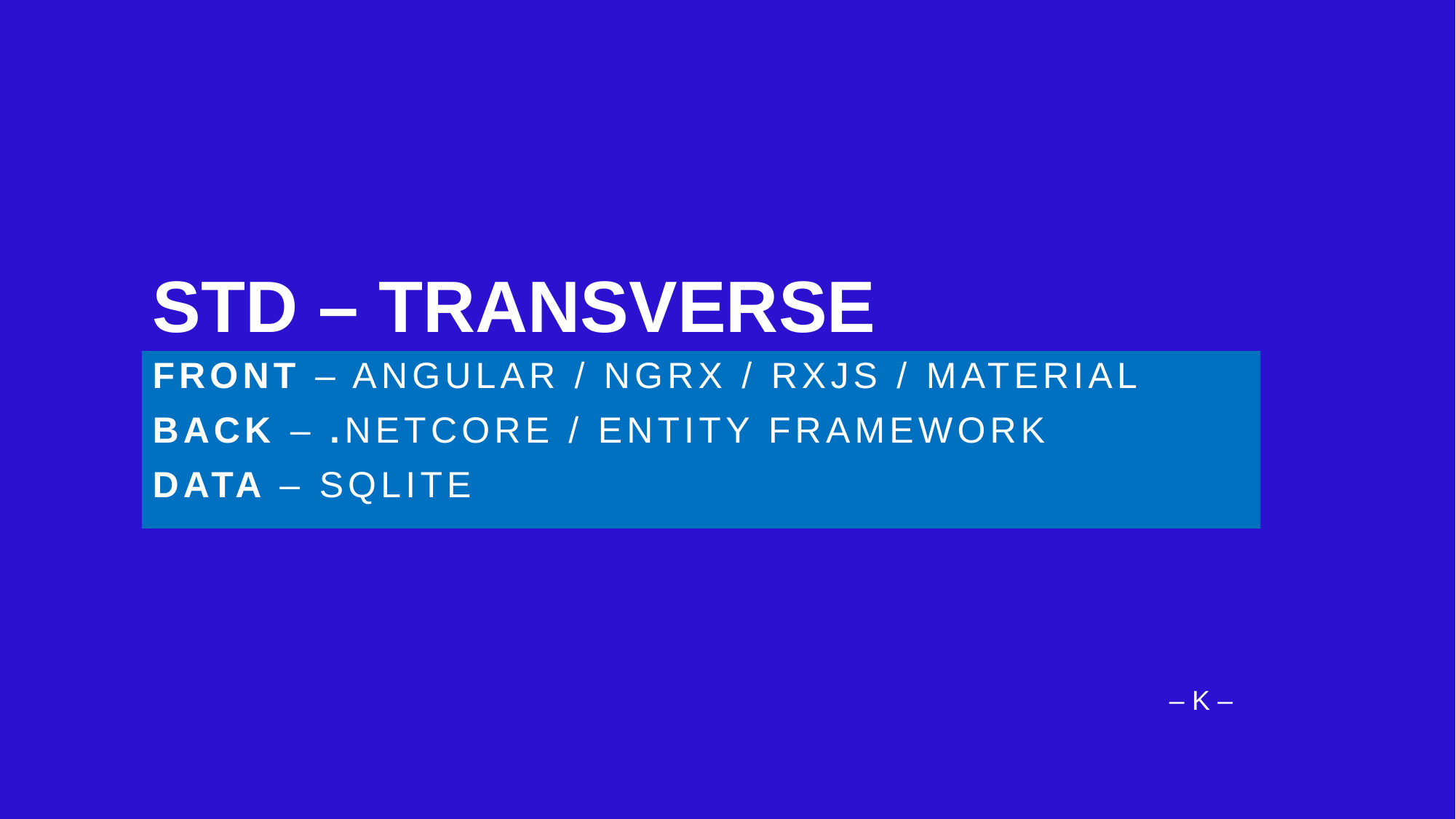

# STD – Transverse
FRONT – Angular / Ngrx / rxjs / Material
BACK – .NetCore / Entity Framework
DATA – SQLITE